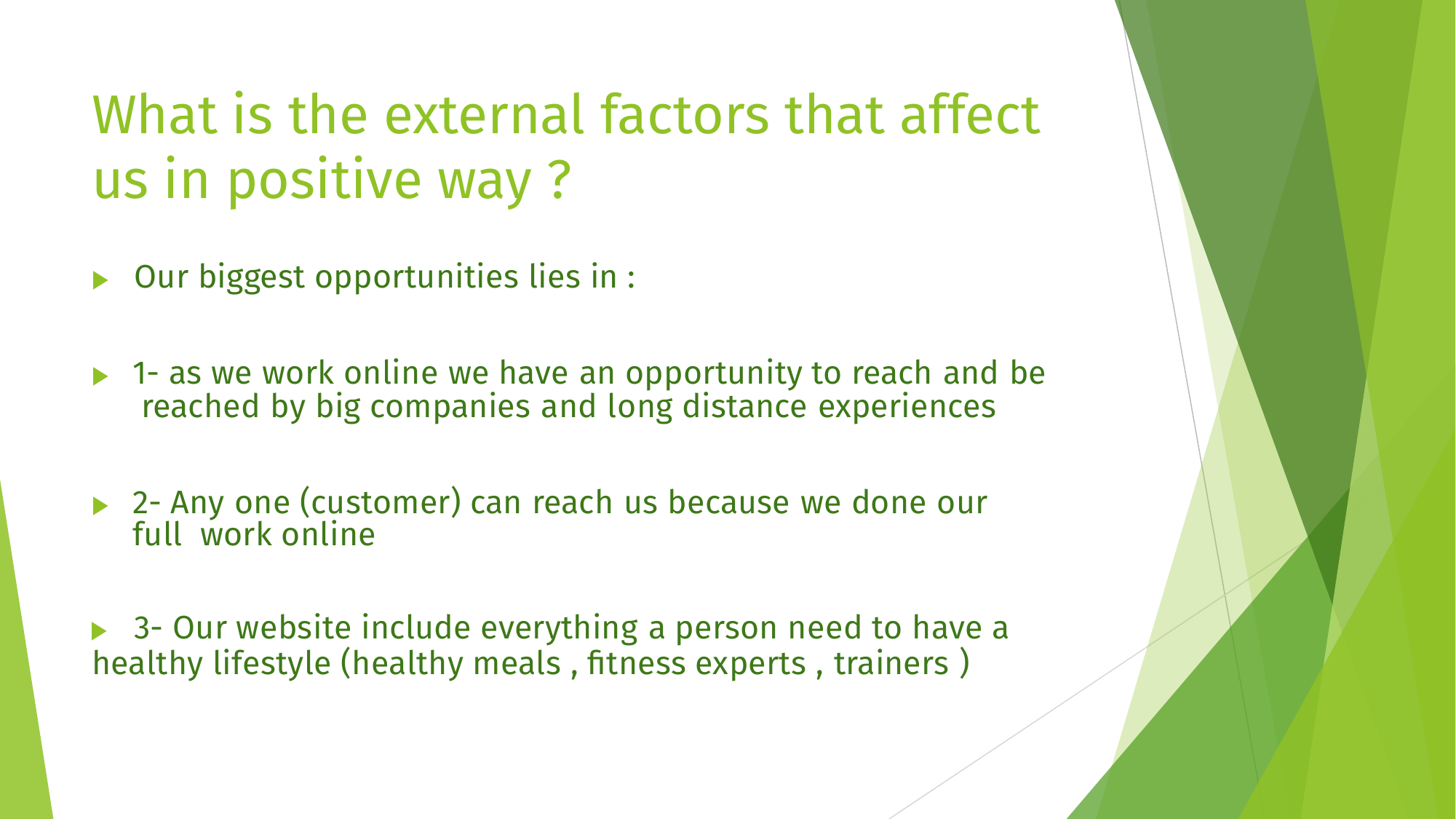

# What is the external factors that affect  us in positive way ?
▶	Our biggest opportunities lies in :

▶	1- as we work online we have an opportunity to reach and be  reached by big companies and long distance experiences

▶	2- Any one (customer) can reach us because we done our full  work online

▶	3- Our website include everything a person need to have a
healthy lifestyle (healthy meals , fitness experts , trainers )